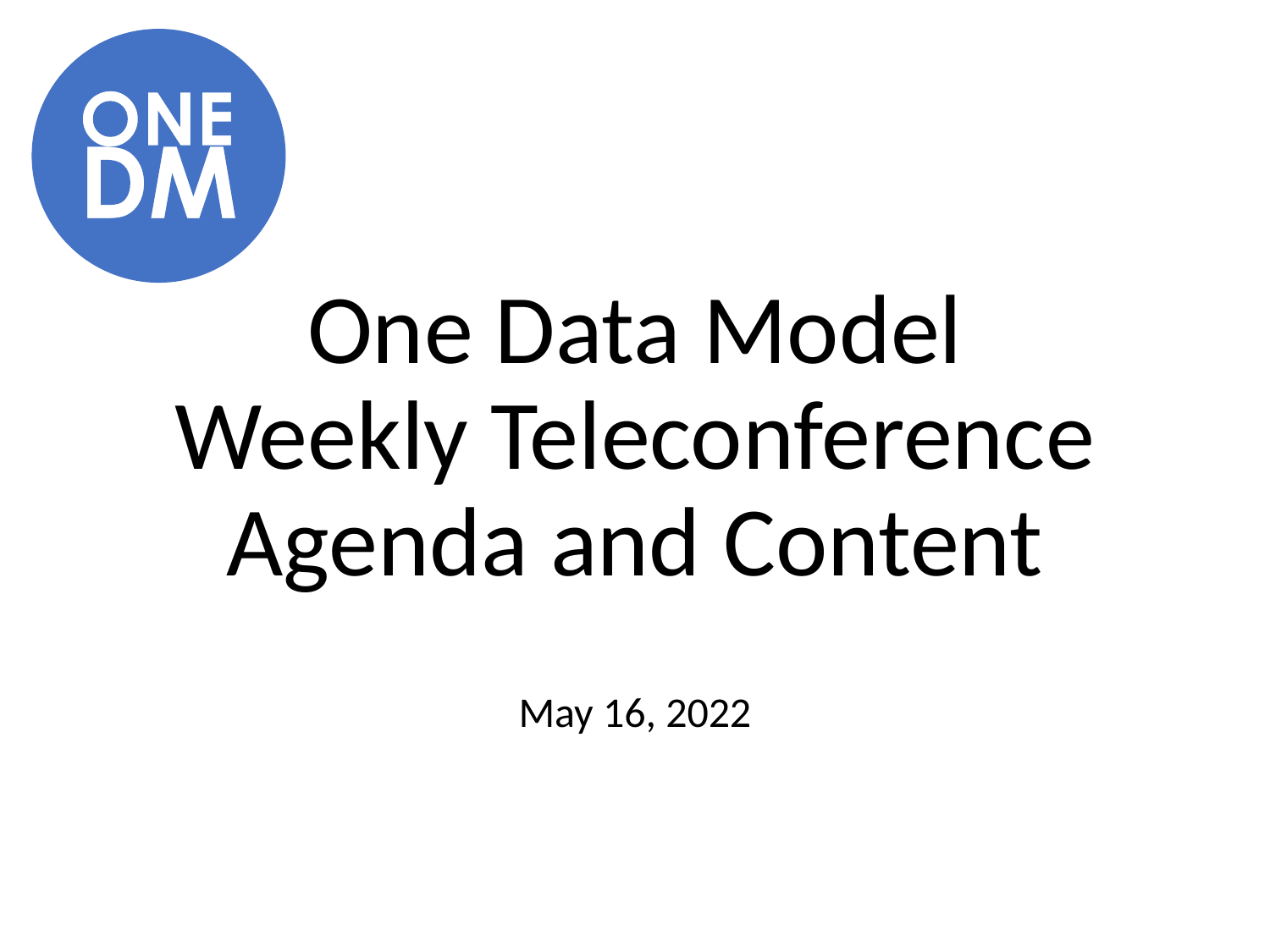

# One Data Model Weekly Teleconference Agenda and Content

May 16, 2022